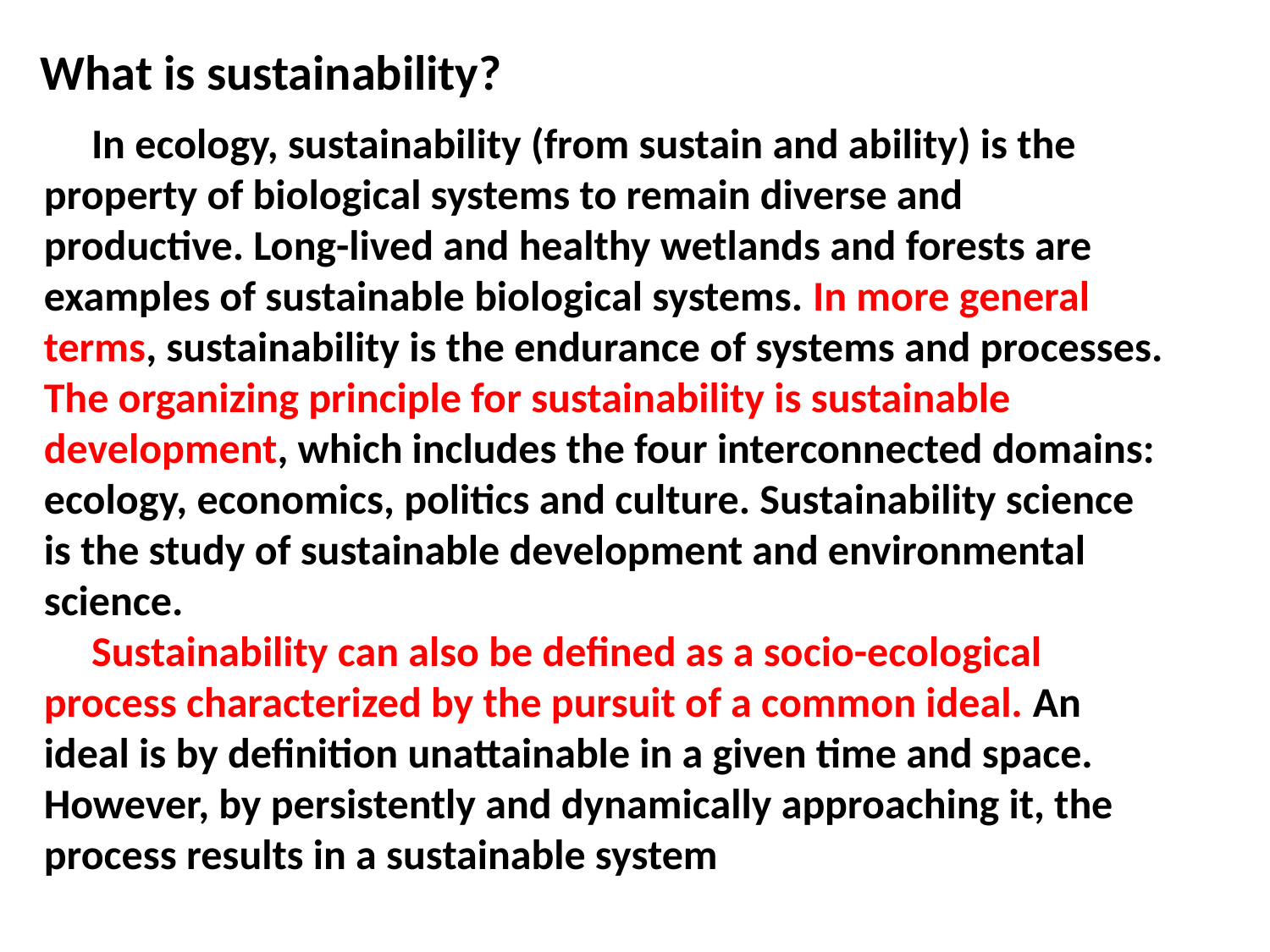

What is sustainability?
     In ecology, sustainability (from sustain and ability) is the property of biological systems to remain diverse and productive. Long-lived and healthy wetlands and forests are examples of sustainable biological systems. In more general terms, sustainability is the endurance of systems and processes. The organizing principle for sustainability is sustainable development, which includes the four interconnected domains: ecology, economics, politics and culture. Sustainability science is the study of sustainable development and environmental science.
     Sustainability can also be defined as a socio-ecological process characterized by the pursuit of a common ideal. An ideal is by definition unattainable in a given time and space. However, by persistently and dynamically approaching it, the process results in a sustainable system